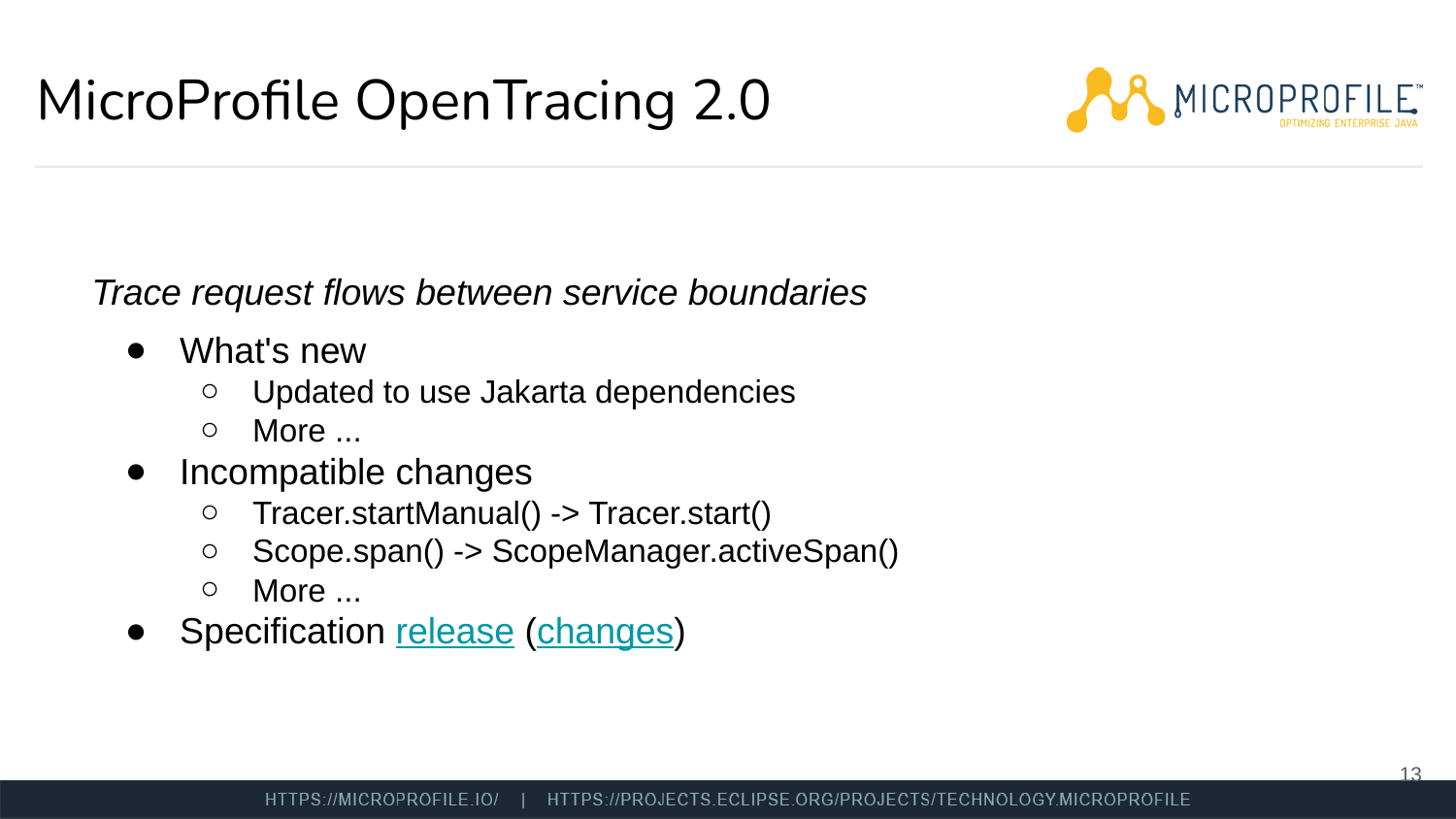

# MicroProfile OpenTracing 2.0
Trace request flows between service boundaries
What's new
Updated to use Jakarta dependencies
More ...
Incompatible changes
Tracer.startManual() -> Tracer.start()
Scope.span() -> ScopeManager.activeSpan()
More ...
Specification release (changes)
13